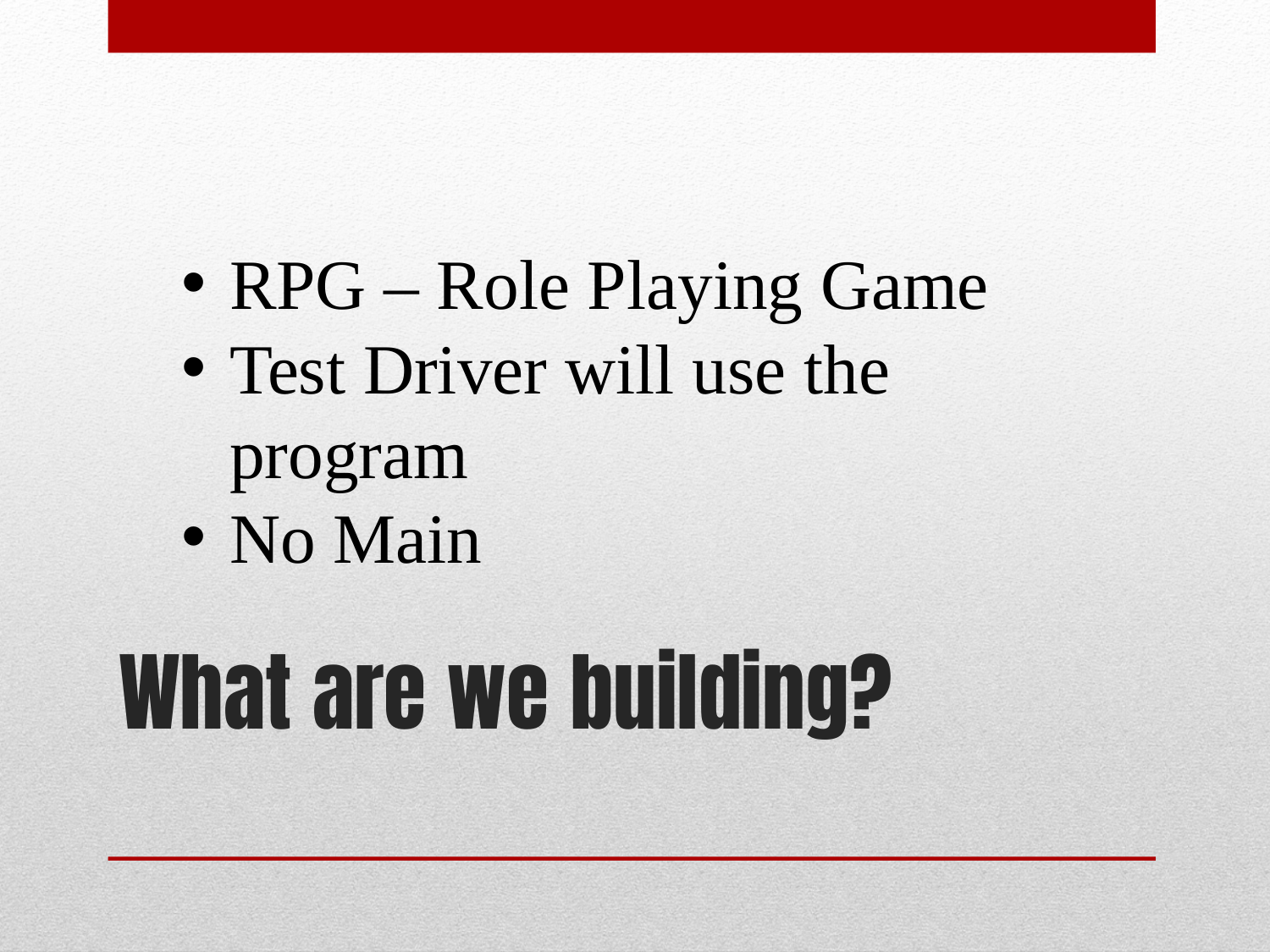

RPG – Role Playing Game
Test Driver will use the program
No Main
# What are we building?